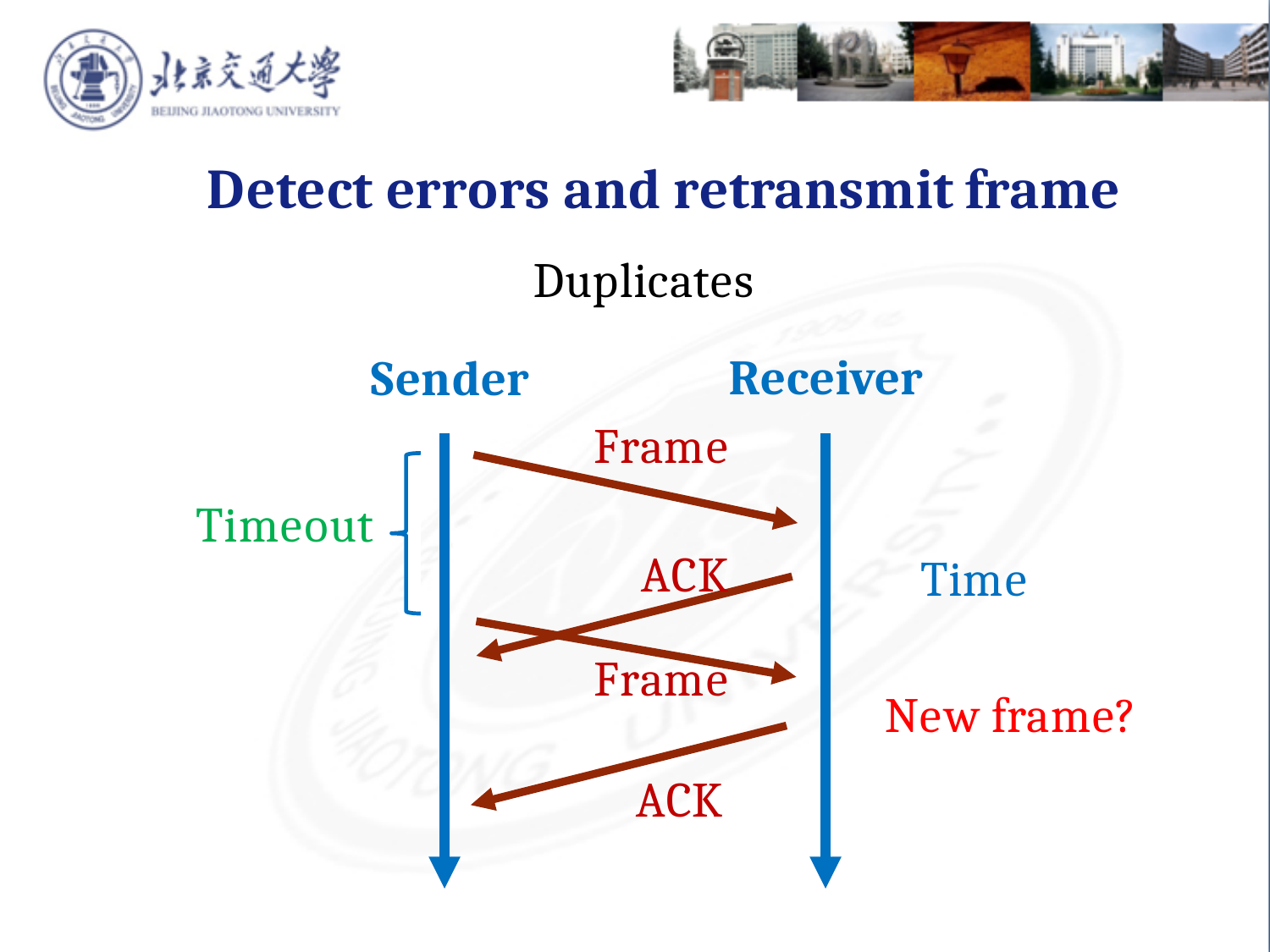

Detect errors and retransmit frame
Duplicates
Receiver
Sender
Frame

Timeout
ACK
Time
Frame
New frame?
ACK